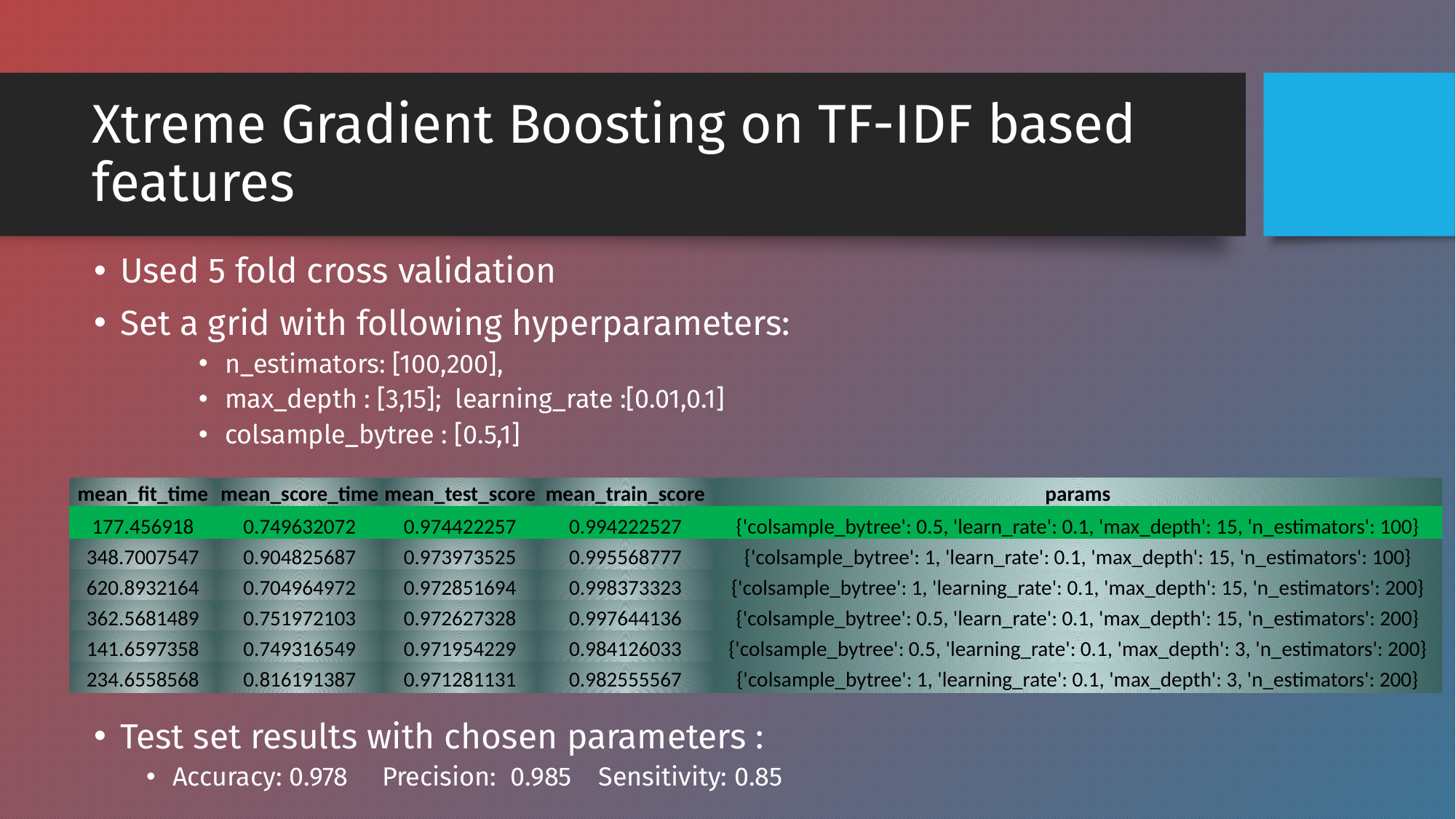

# Xtreme Gradient Boosting on TF-IDF based features
Used 5 fold cross validation
Set a grid with following hyperparameters:
n_estimators: [100,200],
max_depth : [3,15];  learning_rate :[0.01,0.1]
colsample_bytree : [0.5,1]

Test set results with chosen parameters :
Accuracy: 0.978 		Precision:  0.985		 Sensitivity: 0.85

| mean\_fit\_time | mean\_score\_time | mean\_test\_score | mean\_train\_score | params |
| --- | --- | --- | --- | --- |
| 177.456918 | 0.749632072 | 0.974422257 | 0.994222527 | {'colsample\_bytree': 0.5, 'learn\_rate': 0.1, 'max\_depth': 15, 'n\_estimators': 100} |
| 348.7007547 | 0.904825687 | 0.973973525 | 0.995568777 | {'colsample\_bytree': 1, 'learn\_rate': 0.1, 'max\_depth': 15, 'n\_estimators': 100} |
| 620.8932164 | 0.704964972 | 0.972851694 | 0.998373323 | {'colsample\_bytree': 1, 'learning\_rate': 0.1, 'max\_depth': 15, 'n\_estimators': 200} |
| 362.5681489 | 0.751972103 | 0.972627328 | 0.997644136 | {'colsample\_bytree': 0.5, 'learn\_rate': 0.1, 'max\_depth': 15, 'n\_estimators': 200} |
| 141.6597358 | 0.749316549 | 0.971954229 | 0.984126033 | {'colsample\_bytree': 0.5, 'learning\_rate': 0.1, 'max\_depth': 3, 'n\_estimators': 200} |
| 234.6558568 | 0.816191387 | 0.971281131 | 0.982555567 | {'colsample\_bytree': 1, 'learning\_rate': 0.1, 'max\_depth': 3, 'n\_estimators': 200} |